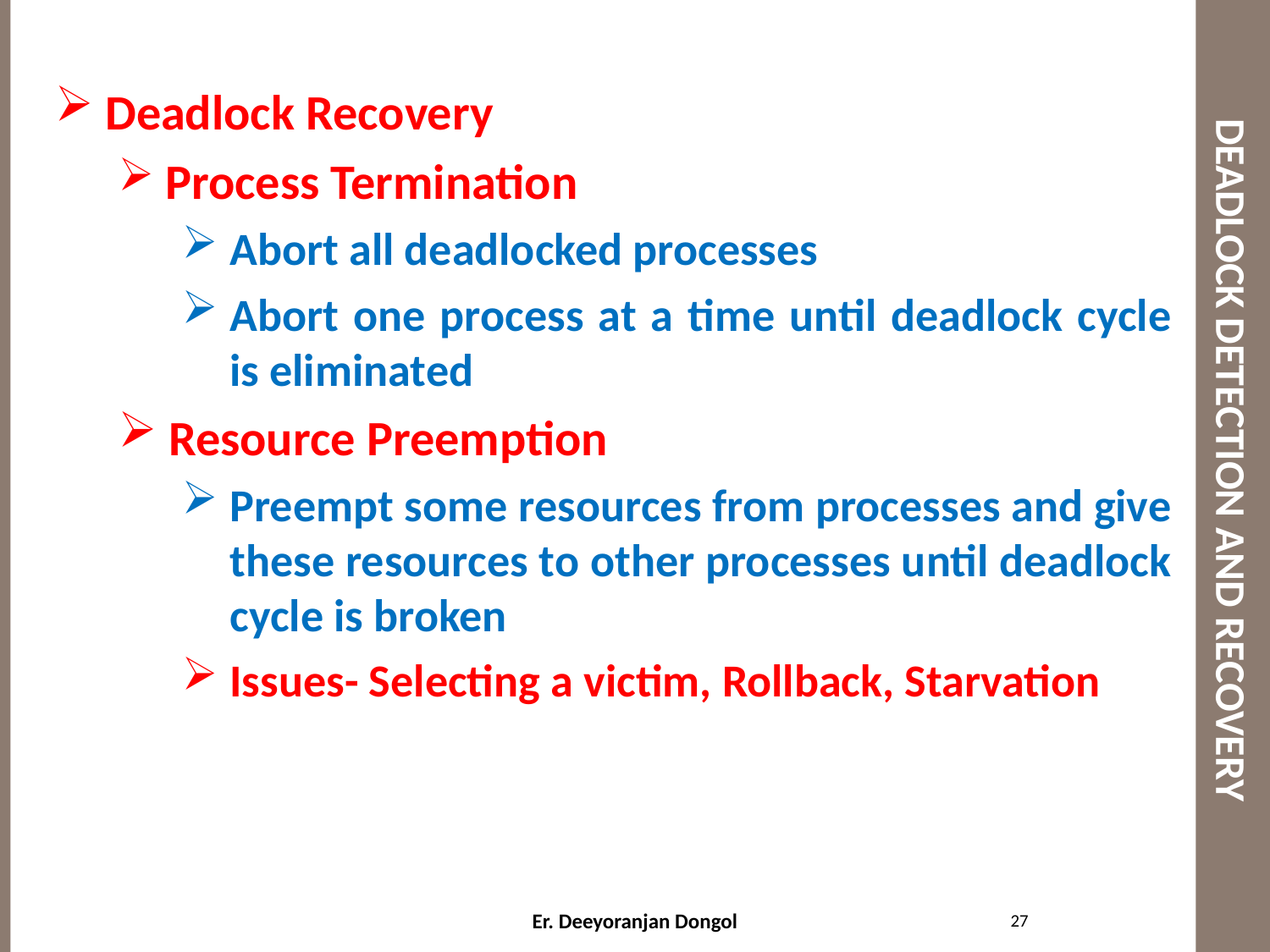

# DEADLOCK DETECTION AND RECOVERY
 Deadlock Recovery
 Process Termination
Abort all deadlocked processes
Abort one process at a time until deadlock cycle is eliminated
 Resource Preemption
Preempt some resources from processes and give these resources to other processes until deadlock cycle is broken
Issues- Selecting a victim, Rollback, Starvation
27
Er. Deeyoranjan Dongol